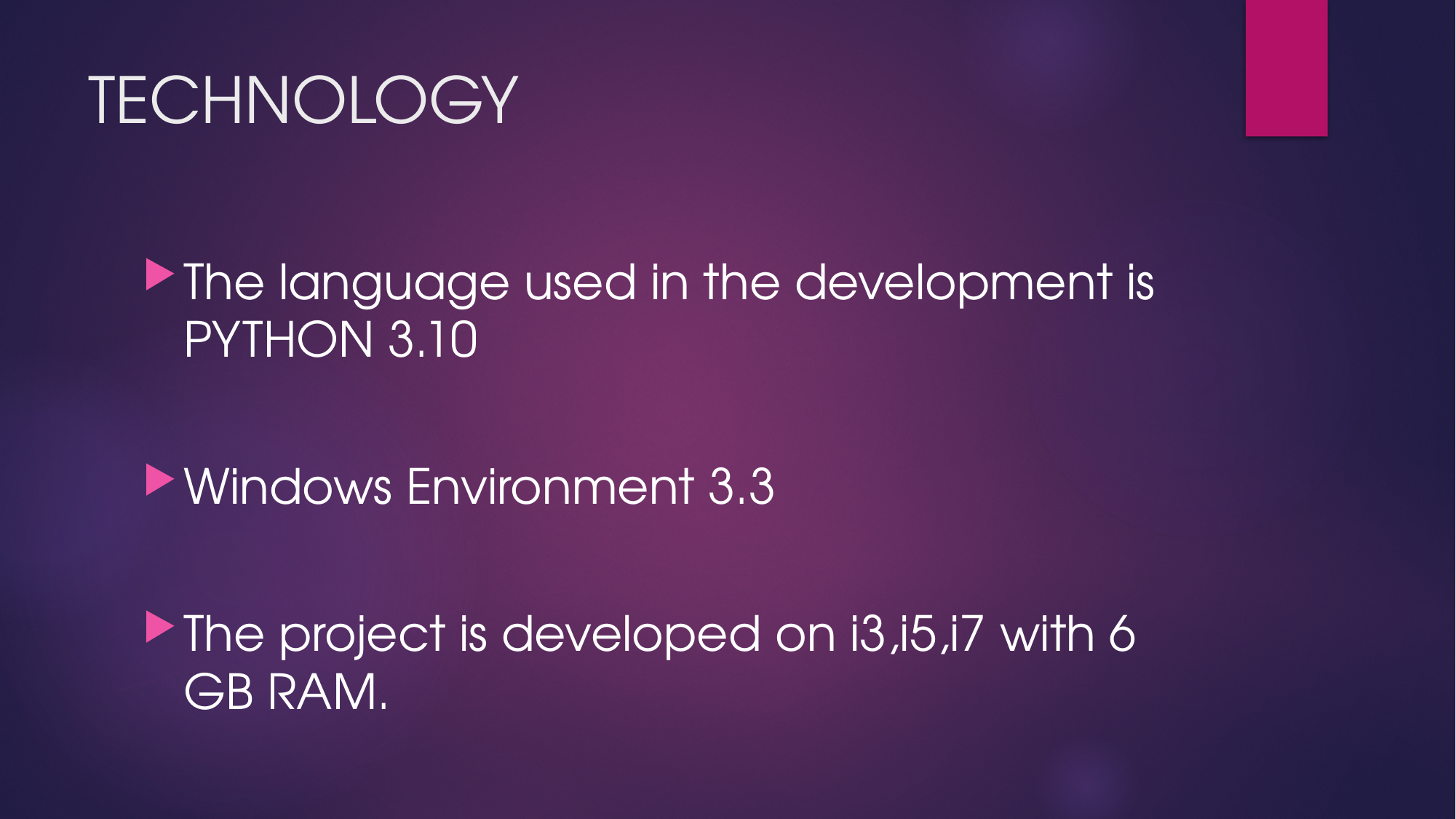

# TECHNOLOGY
The language used in the development is PYTHON 3.10

Windows Environment 3.3

The project is developed on i3,i5,i7 with 6 GB RAM.